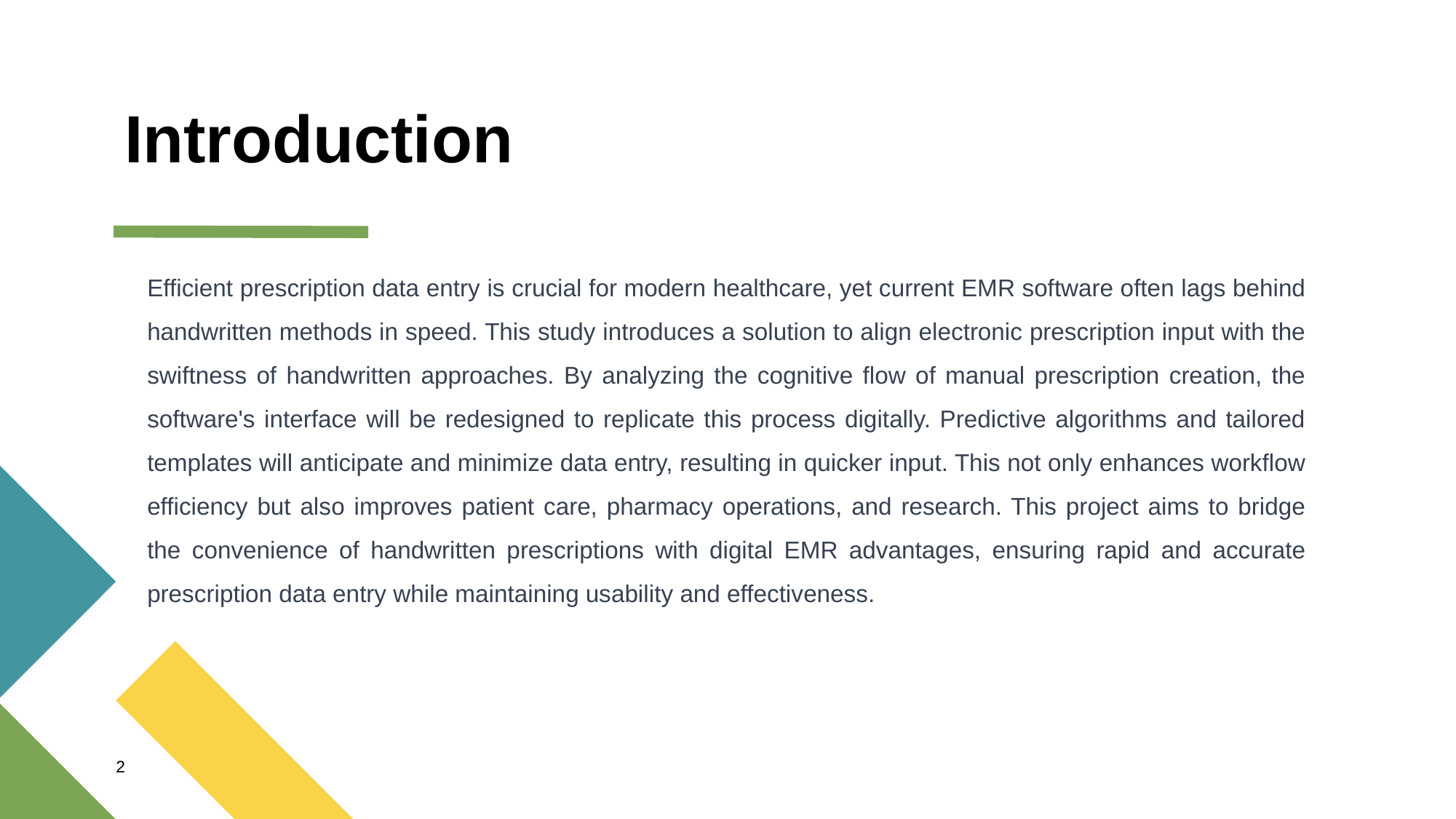

# Introduction
Efficient prescription data entry is crucial for modern healthcare, yet current EMR software often lags behind handwritten methods in speed. This study introduces a solution to align electronic prescription input with the swiftness of handwritten approaches. By analyzing the cognitive flow of manual prescription creation, the software's interface will be redesigned to replicate this process digitally. Predictive algorithms and tailored templates will anticipate and minimize data entry, resulting in quicker input. This not only enhances workflow efficiency but also improves patient care, pharmacy operations, and research. This project aims to bridge the convenience of handwritten prescriptions with digital EMR advantages, ensuring rapid and accurate prescription data entry while maintaining usability and effectiveness.
2